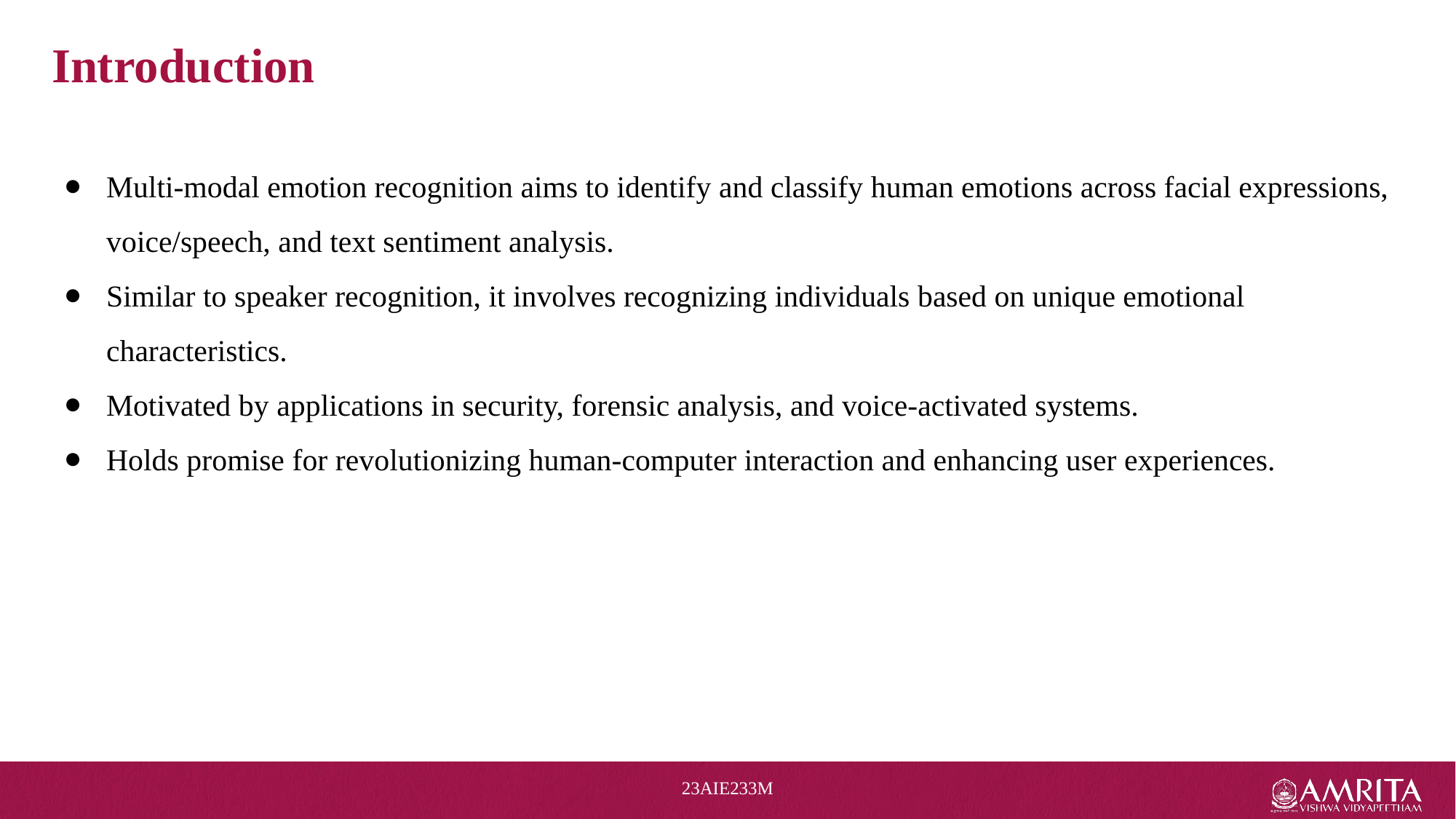

# Introduction

Multi-modal emotion recognition aims to identify and classify human emotions across facial expressions, voice/speech, and text sentiment analysis.
Similar to speaker recognition, it involves recognizing individuals based on unique emotional characteristics.
Motivated by applications in security, forensic analysis, and voice-activated systems.
Holds promise for revolutionizing human-computer interaction and enhancing user experiences.

23AIE233M